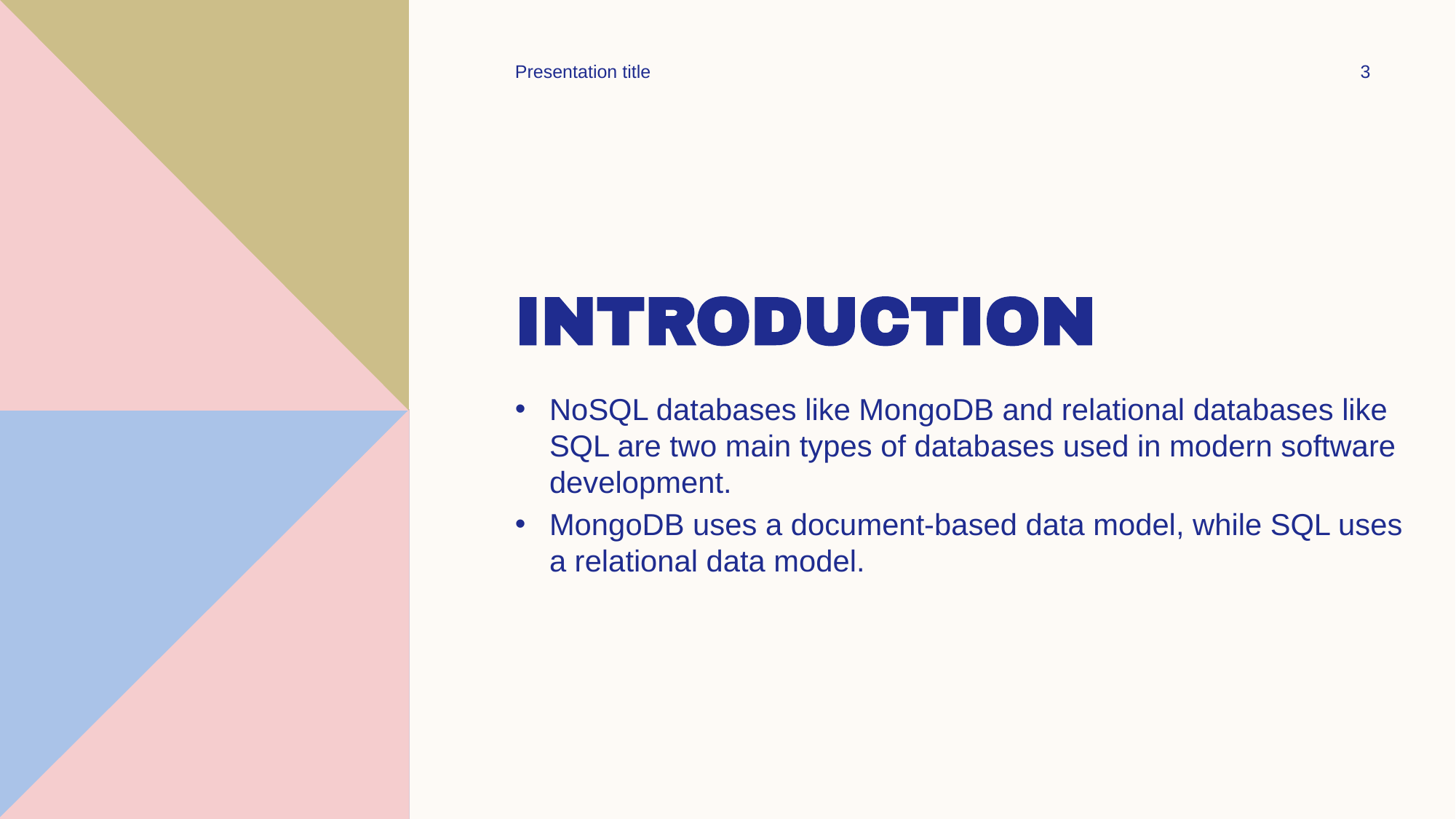

Presentation title
3
# Introduction
NoSQL databases like MongoDB and relational databases like SQL are two main types of databases used in modern software development.
MongoDB uses a document-based data model, while SQL uses a relational data model.